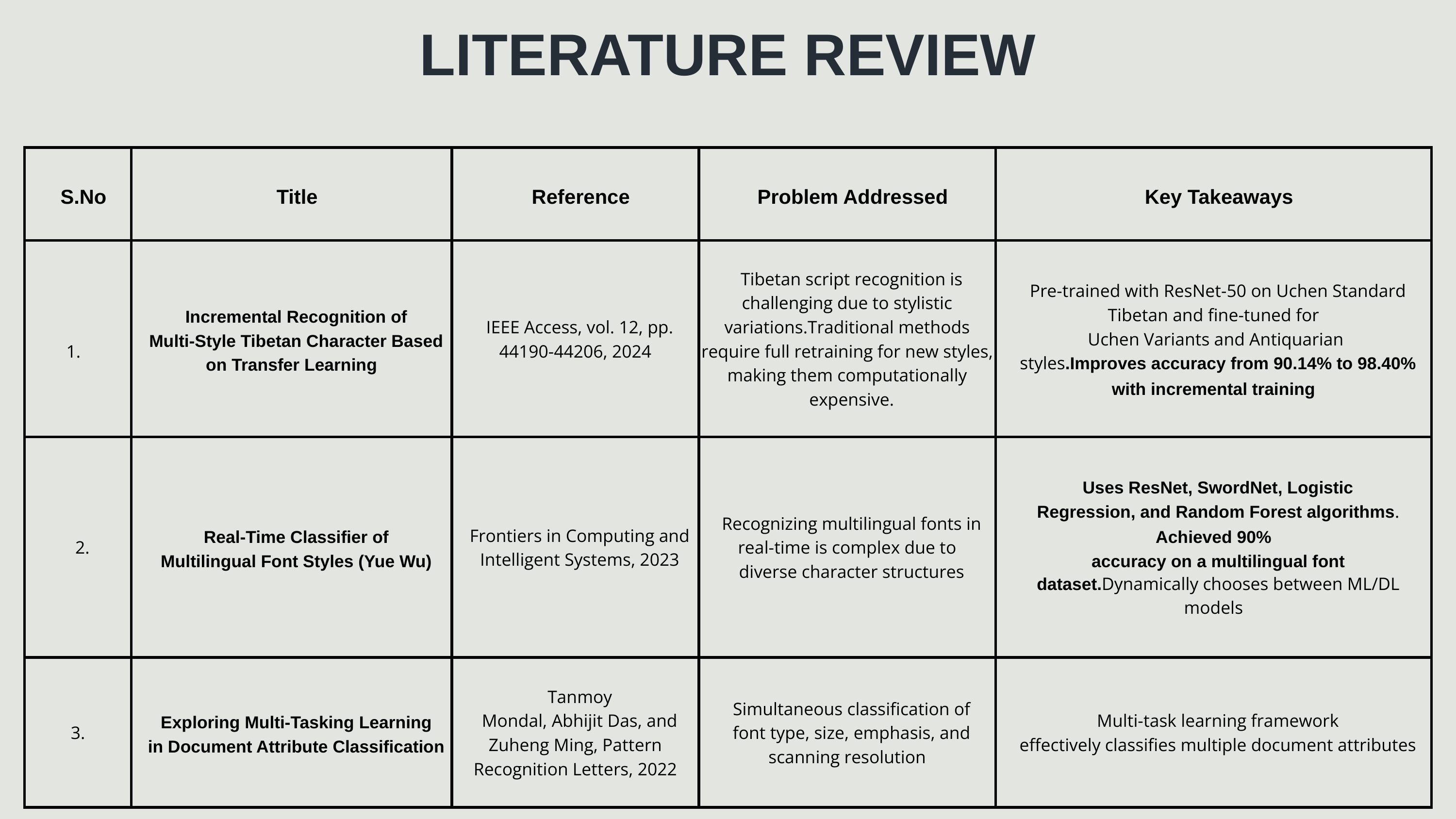

LITERATURE REVIEW
| S.No | Title | Reference | Problem Addressed | Key Takeaways |
| --- | --- | --- | --- | --- |
| 1. | Incremental Recognition of Multi-Style Tibetan Character Based on Transfer Learning​ | IEEE Access, vol. 12, pp. 44190-44206, 2024 | Tibetan script recognition is challenging due to stylistic variations.Traditional methods require full retraining for new styles, making them computationally expensive. | Pre-trained with ResNet-50 on Uchen Standard Tibetan and fine-tuned for Uchen Variants and Antiquarian styles.Improves accuracy from 90.14% to 98.40% with incremental training |
| 2. | Real-Time Classifier of Multilingual Font Styles (Yue Wu) | Frontiers in Computing and Intelligent Systems, 2023 | Recognizing multilingual fonts in real-time is complex due to diverse character structures | Uses ResNet, SwordNet, Logistic Regression, and Random Forest algorithms. Achieved 90% accuracy on a multilingual font dataset.Dynamically chooses between ML/DL models |
| 3. | Exploring Multi-Tasking Learning in Document Attribute Classification | Tanmoy Mondal, Abhijit Das, and Zuheng Ming, Pattern Recognition Letters, 2022 | Simultaneous classification of font type, size, emphasis, and scanning resolution | Multi-task learning framework effectively classifies multiple document attributes |